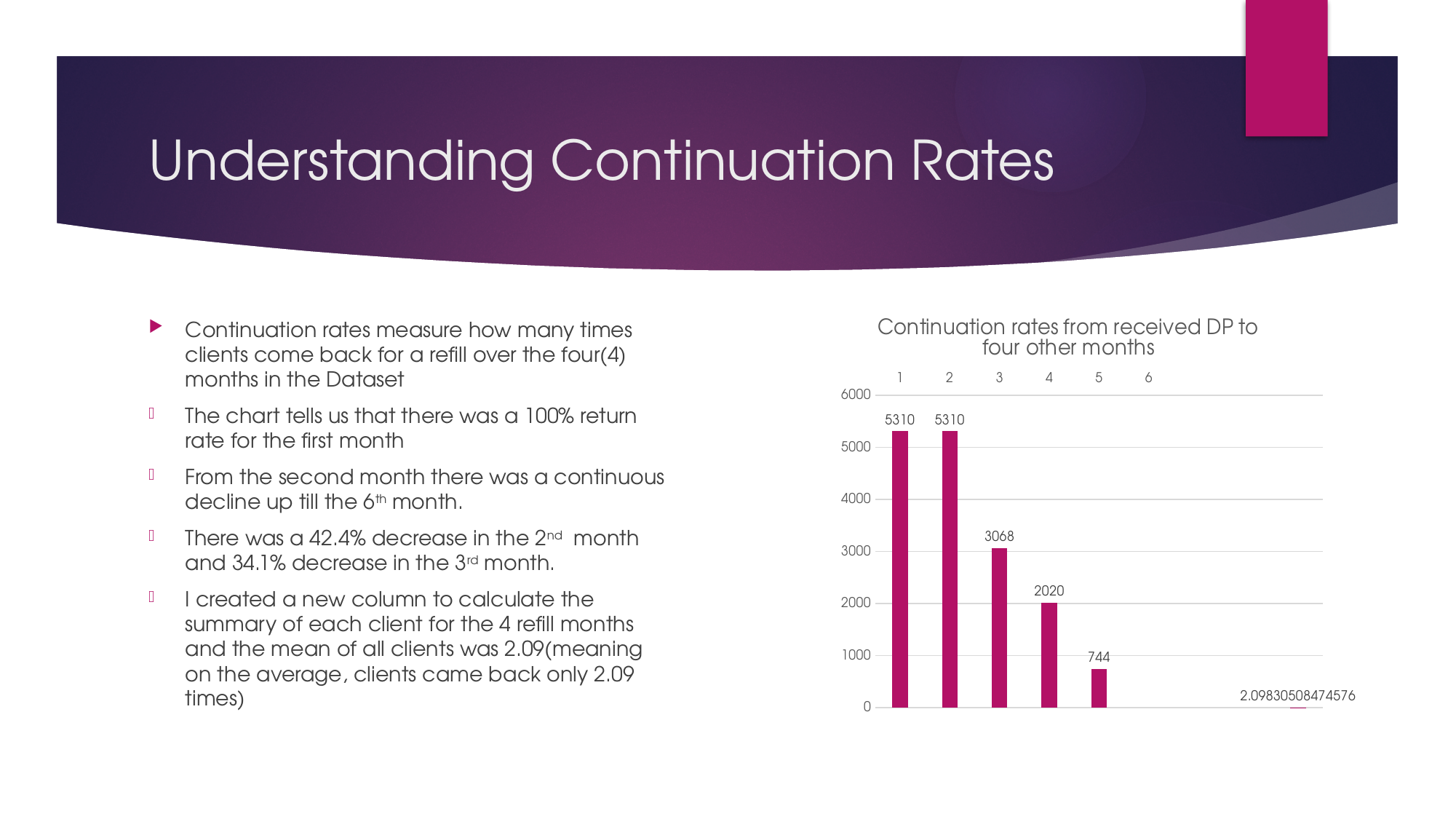

# Understanding Continuation Rates
Continuation rates measure how many times clients come back for a refill over the four(4) months in the Dataset
The chart tells us that there was a 100% return rate for the first month
From the second month there was a continuous decline up till the 6th month.
There was a 42.4% decrease in the 2nd  month and 34.1% decrease in the 3rd month.
I created a new column to calculate the summary of each client for the 4 refill months  and the mean of all clients was 2.09(meaning on the average, clients came back only 2.09 times)

### Chart: Continuation rates from received DP to four other months

| Category |  |
|---|---|